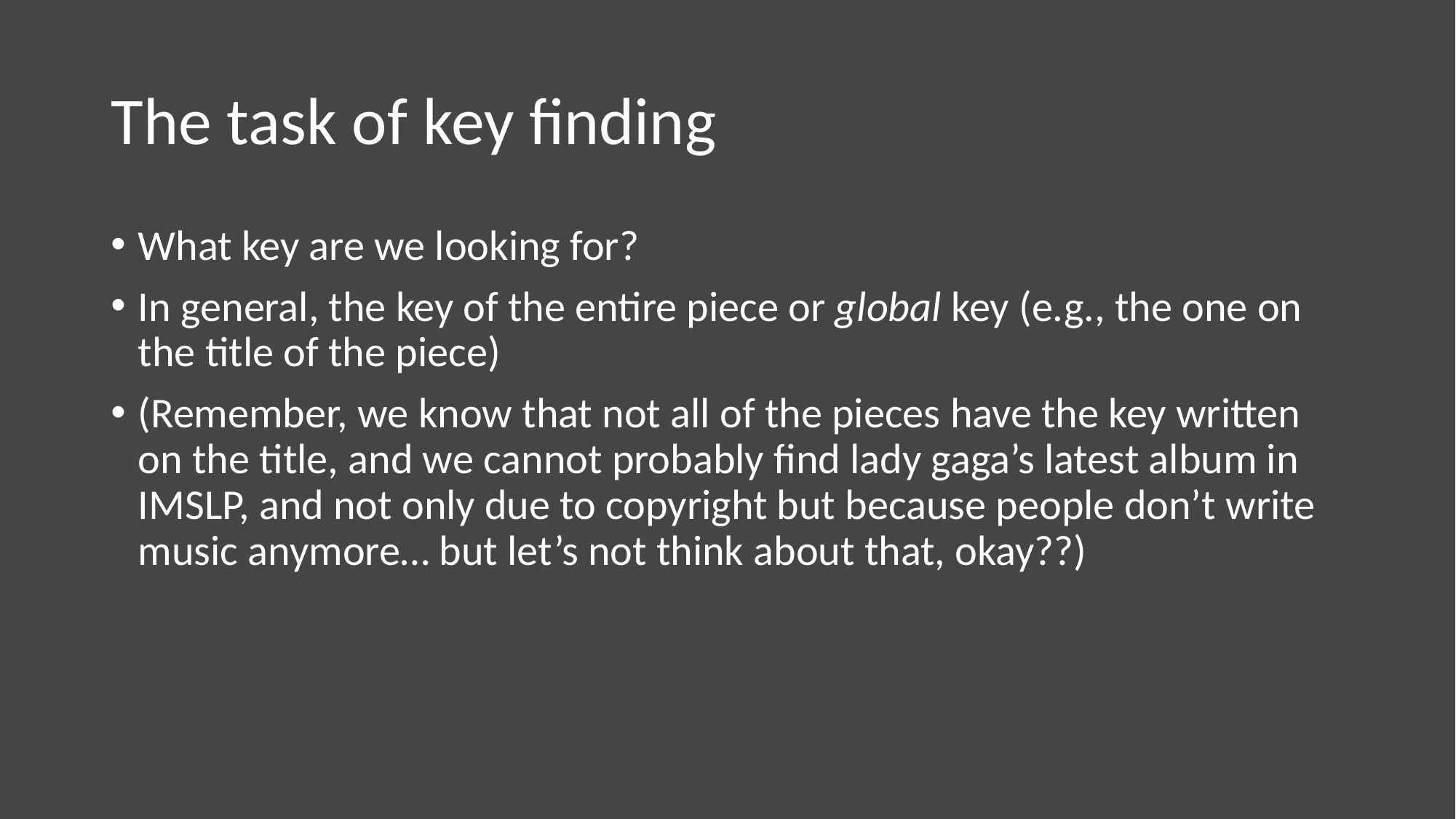

# The task of key finding
What key are we looking for?
In general, the key of the entire piece or global key (e.g., the one on the title of the piece)
(Remember, we know that not all of the pieces have the key written on the title, and we cannot probably find lady gaga’s latest album in IMSLP, and not only due to copyright but because people don’t write music anymore… but let’s not think about that, okay??)